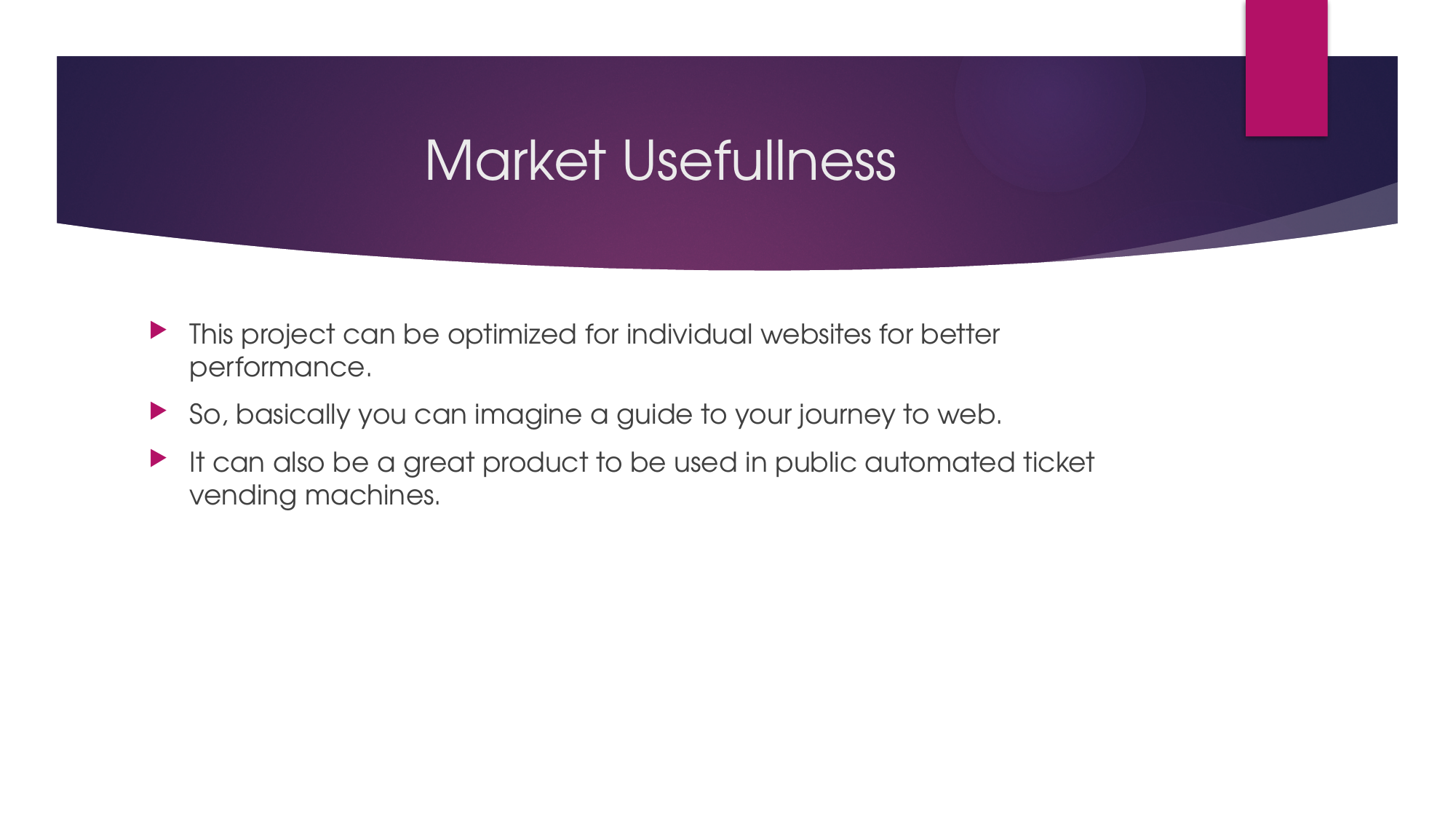

# Market Usefullness
This project can be optimized for individual websites for better performance.
So, basically you can imagine a guide to your journey to web.
It can also be a great product to be used in public automated ticket vending machines.